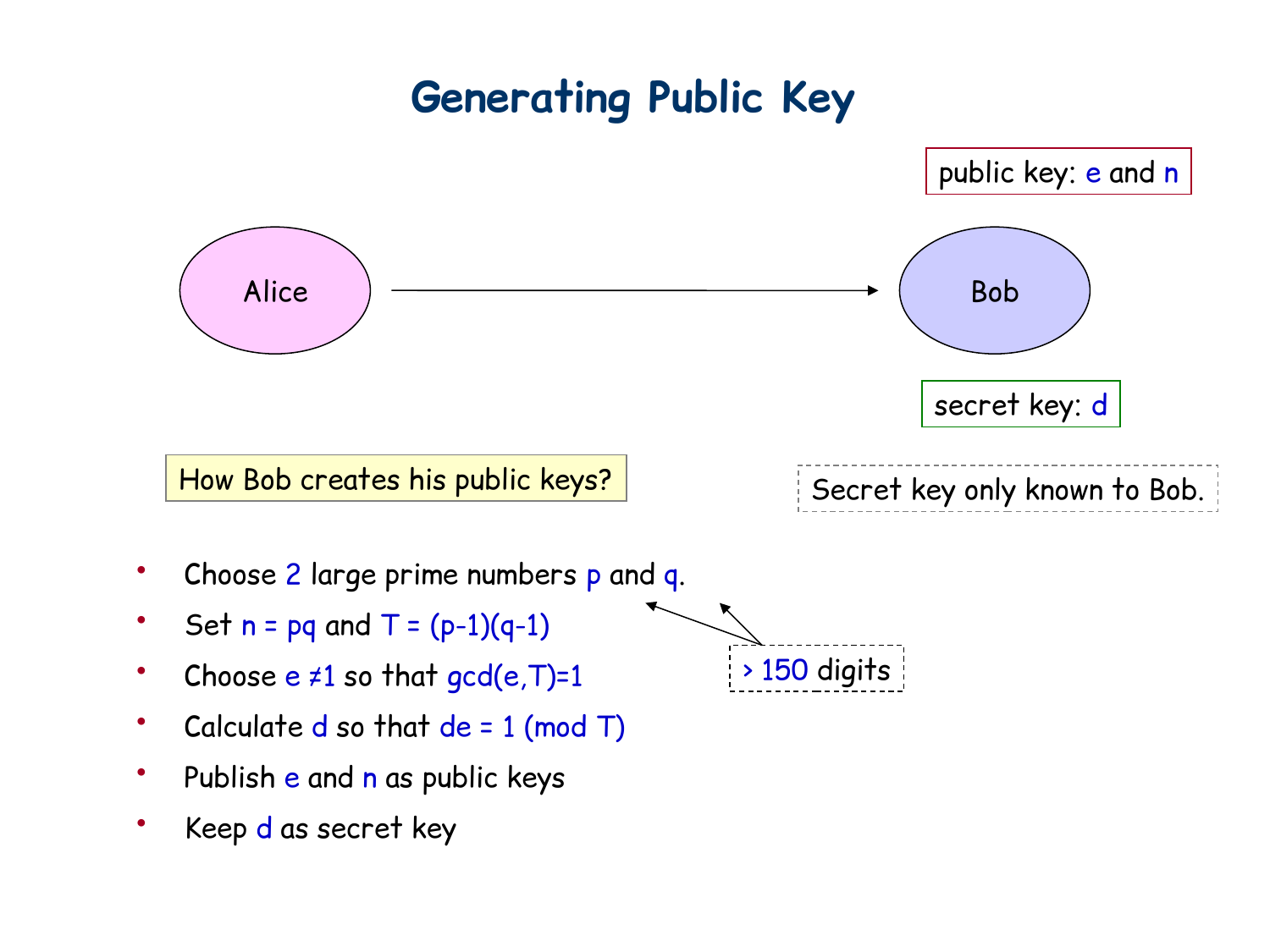

Generating Public Key
public key: e and n
Alice
Bob

secret key: d
How Bob creates his public keys?
Secret key only known to Bob.
Choose 2 large prime numbers p and q.
Set n = pq and T = (p-1)(q-1)
Choose e ≠1 so that gcd(e,T)=1
Calculate d so that de = 1 (mod T)
Publish e and n as public keys
Keep d as secret key

> 150 digits